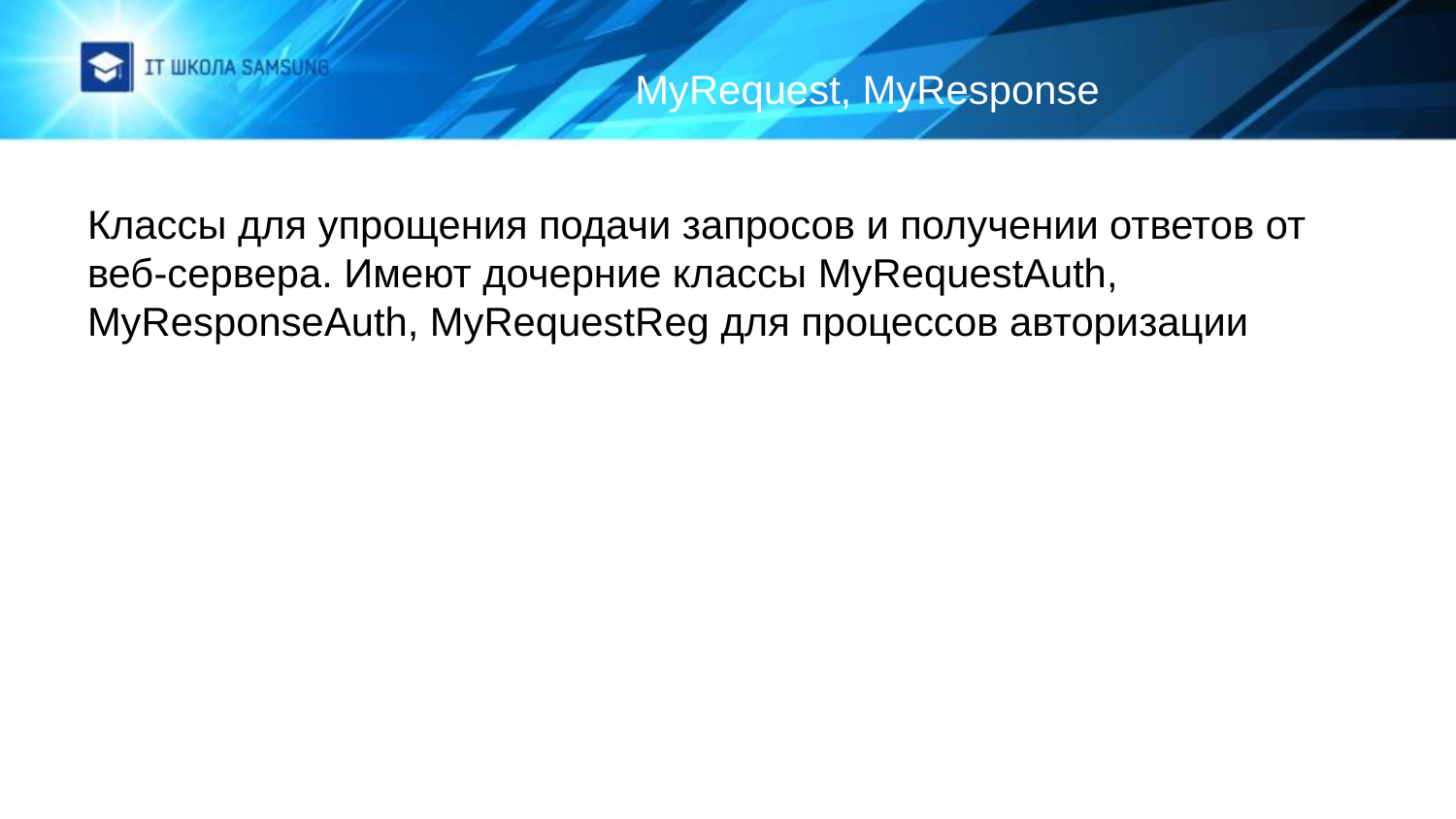

# MyRequest, MyResponse
Классы для упрощения подачи запросов и получении ответов от веб-сервера. Имеют дочерние классы MyRequestAuth, MyResponseAuth, MyRequestReg для процессов авторизации